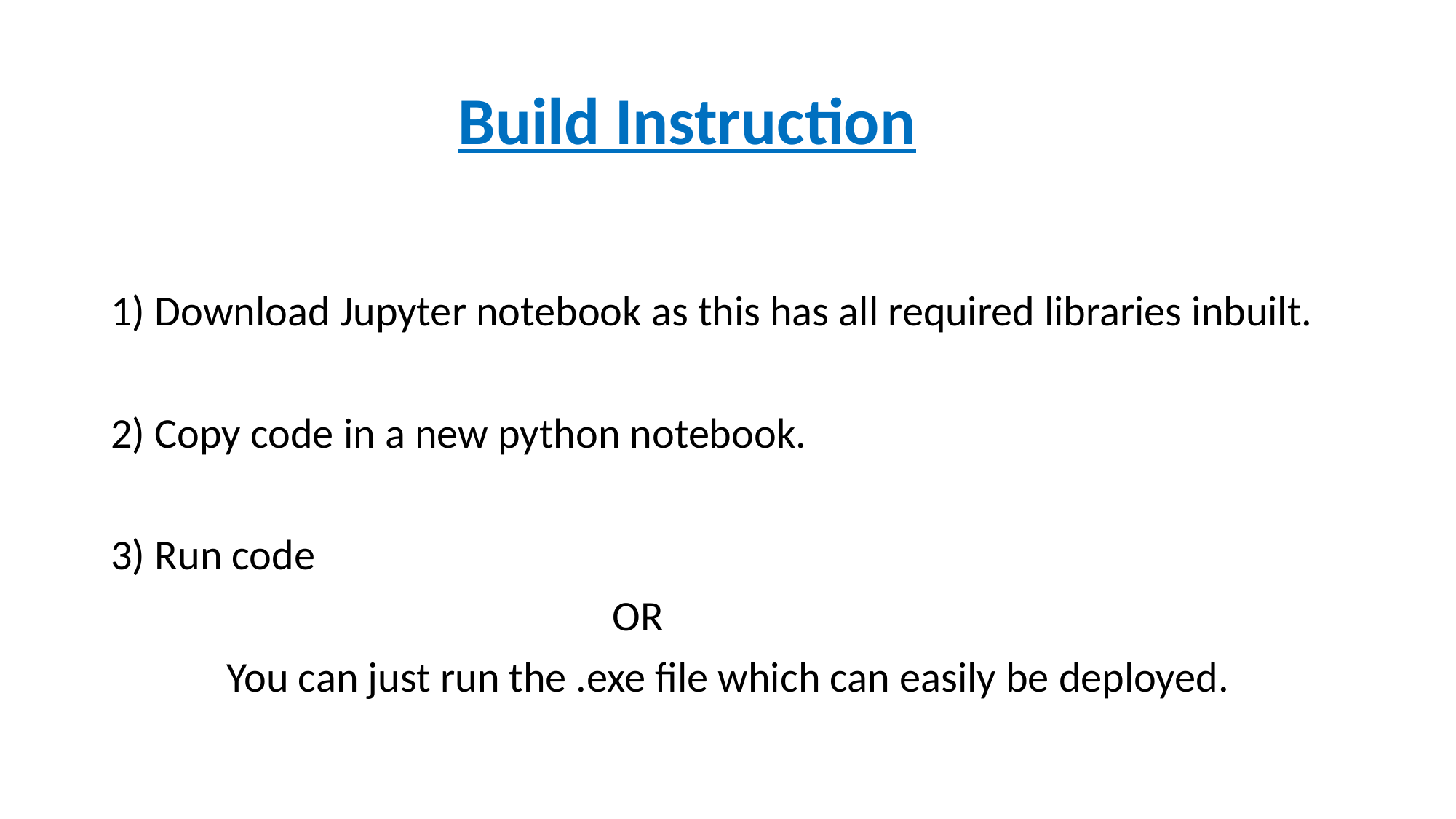

# Build Instruction

1) Download Jupyter notebook as this has all required libraries inbuilt.

2) Copy code in a new python notebook.

3) Run code
                                                    OR
            You can just run the .exe file which can easily be deployed.